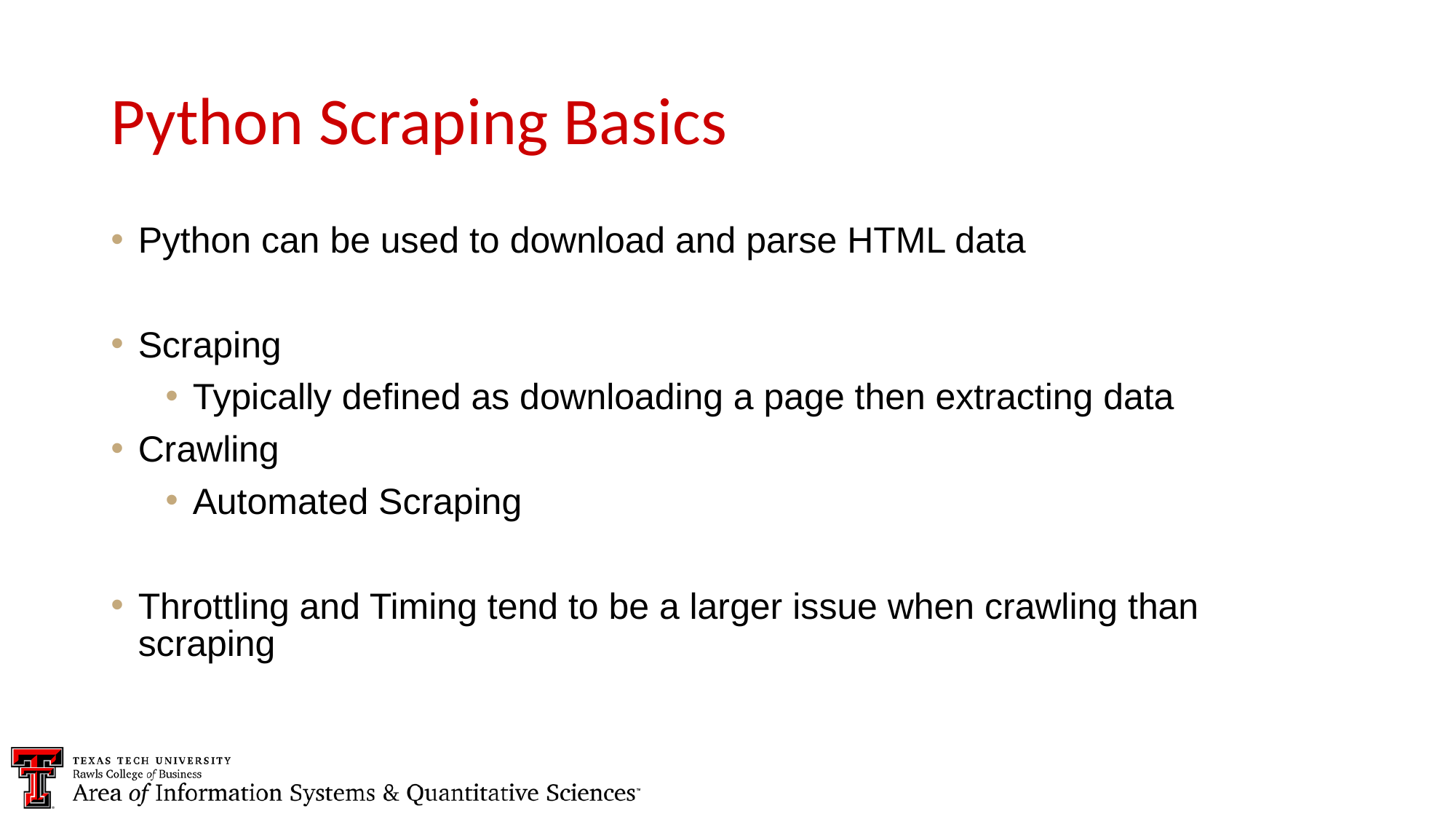

Python Scraping Basics
Python can be used to download and parse HTML data

Scraping
Typically defined as downloading a page then extracting data
Crawling
Automated Scraping

Throttling and Timing tend to be a larger issue when crawling than scraping